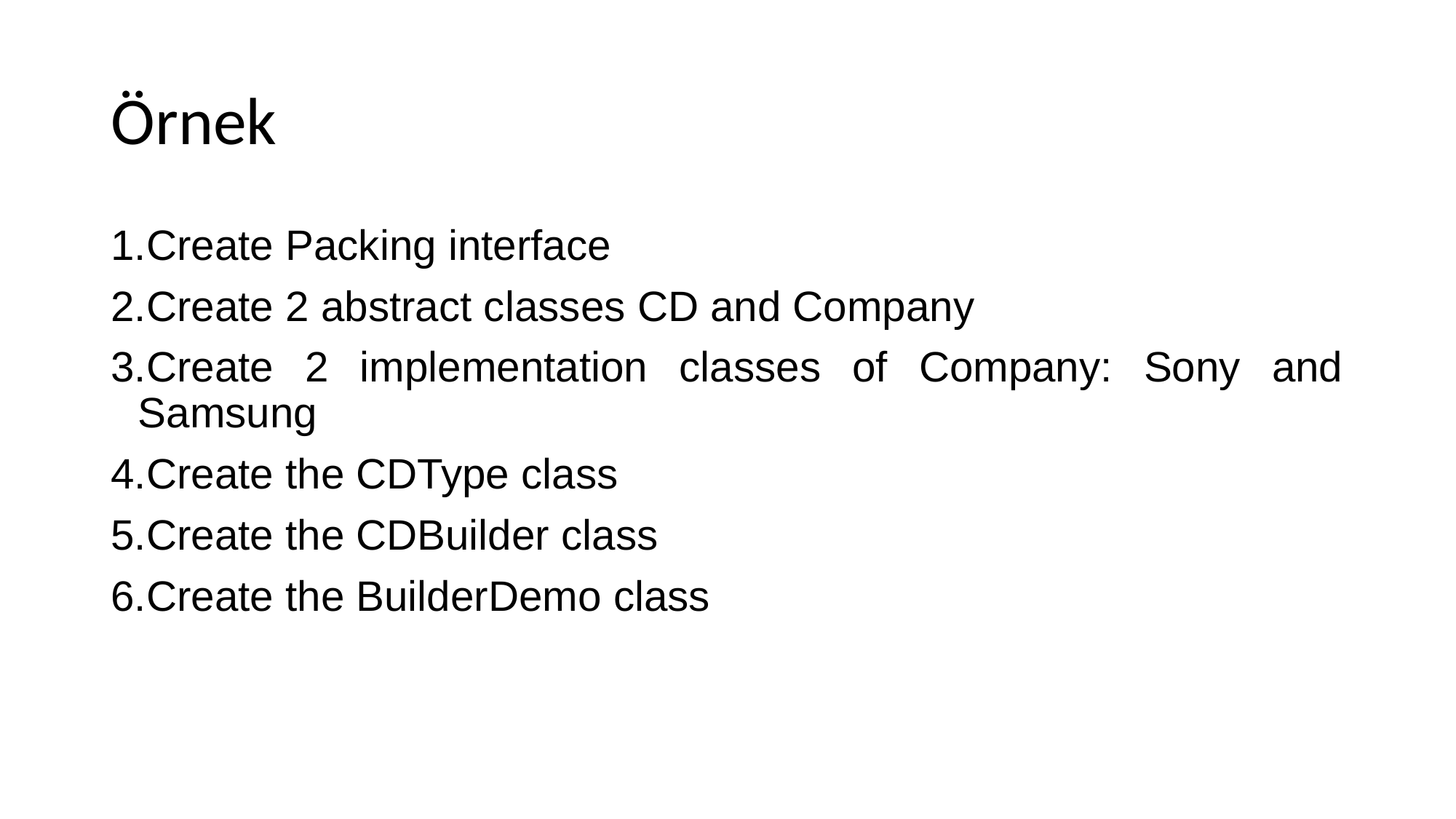

# Örnek
Create Packing interface
Create 2 abstract classes CD and Company
Create 2 implementation classes of Company: Sony and Samsung
Create the CDType class
Create the CDBuilder class
Create the BuilderDemo class